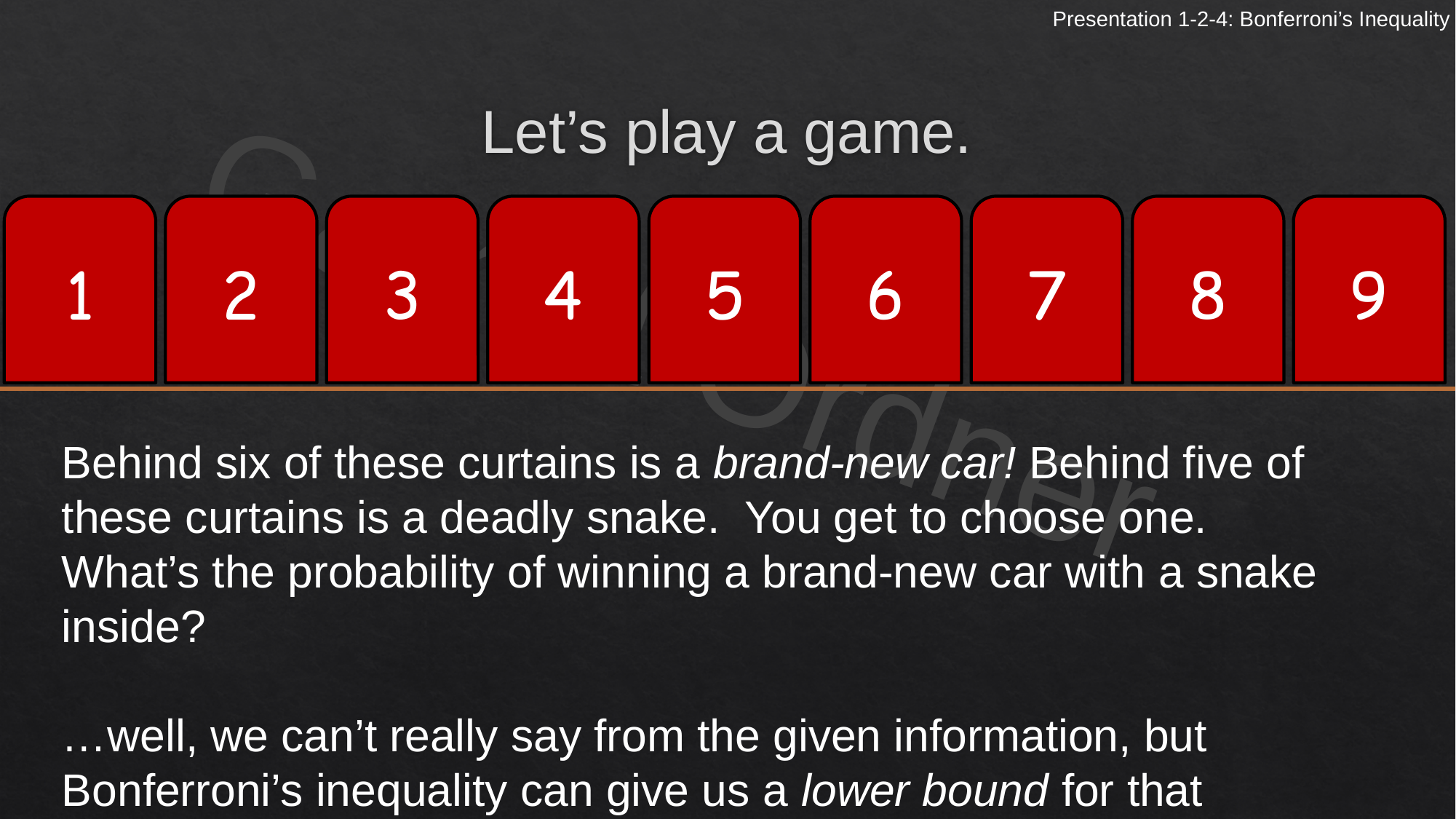

# Let’s play a game.

1
2
3
4
5
6
7
8
9
Behind six of these curtains is a brand-new car! Behind five of these curtains is a deadly snake.  You get to choose one.  What’s the probability of winning a brand-new car with a snake inside?

…well, we can’t really say from the given information, but Bonferroni’s inequality can give us a lower bound for that probability.